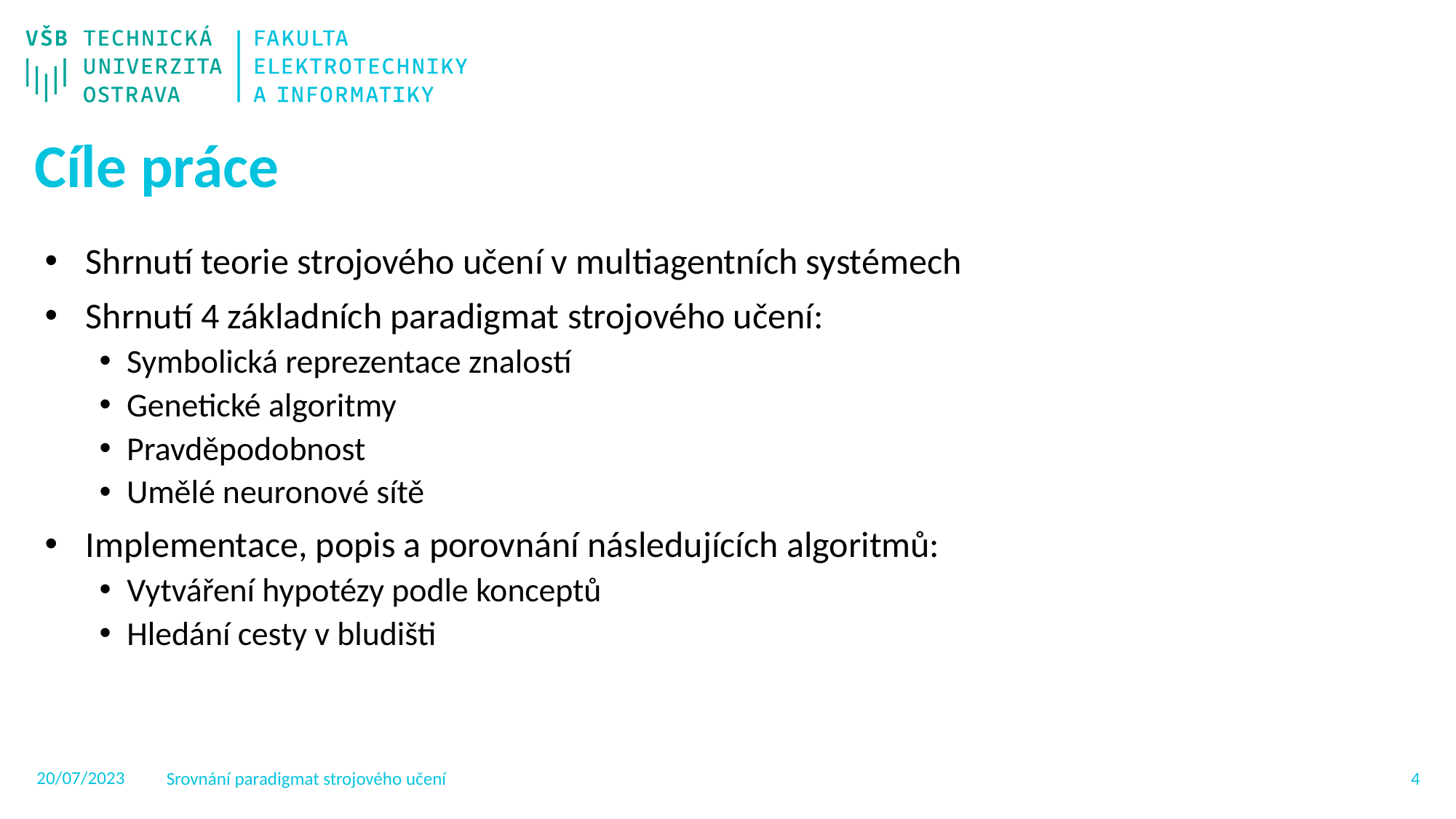

Cíle práce
Shrnutí teorie strojového učení v multiagentních systémech
Shrnutí 4 základních paradigmat strojového učení:
Symbolická reprezentace znalostí
Genetické algoritmy
Pravděpodobnost
Umělé neuronové sítě
Implementace, popis a porovnání následujících algoritmů:
Vytváření hypotézy podle konceptů
Hledání cesty v bludišti

20/07/2023
4
Srovnání paradigmat strojového učení